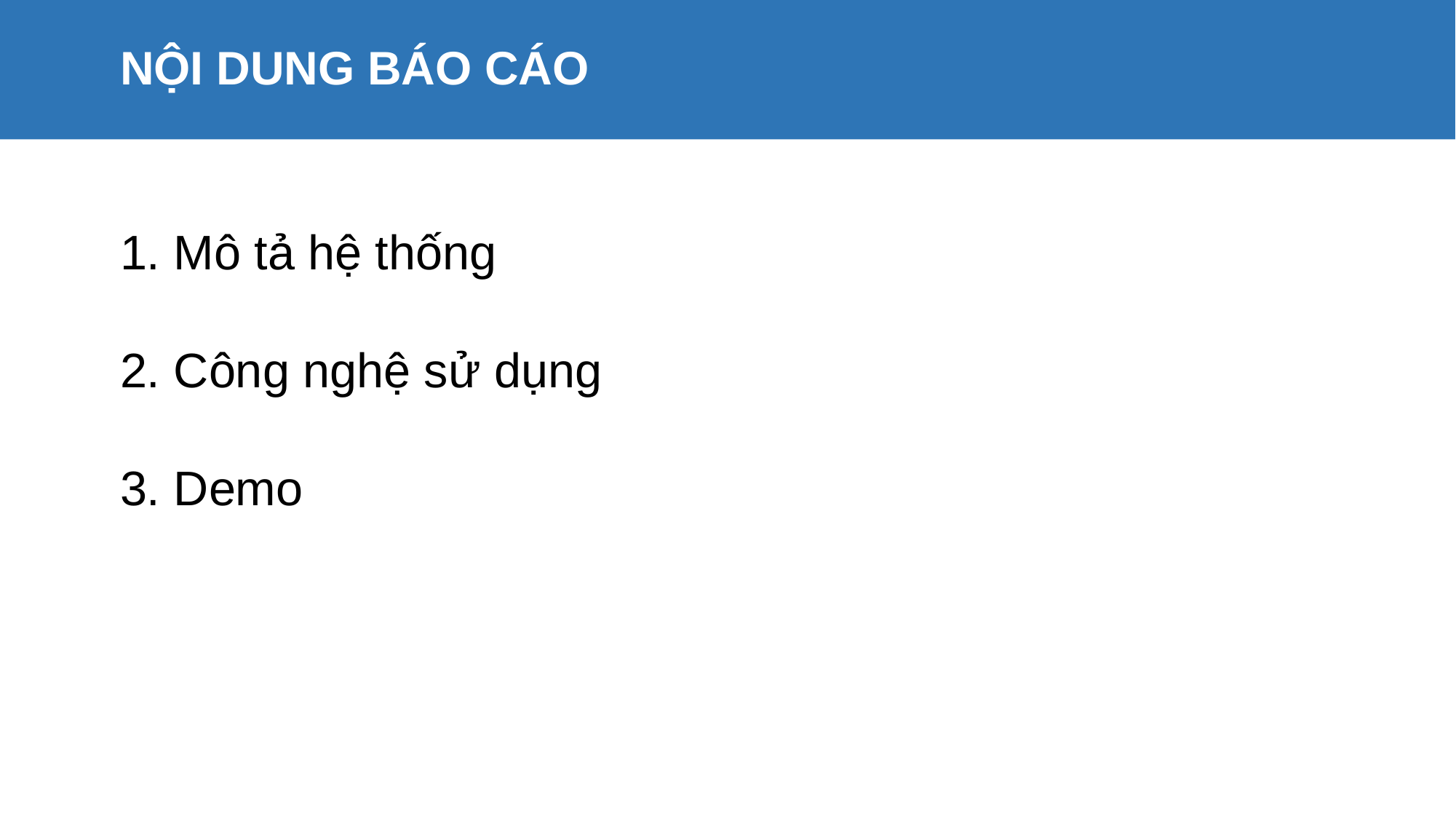

# NỘI DUNG BÁO CÁO
	1. Mô tả hệ thống
	2. Công nghệ sử dụng
	3. Demo
2